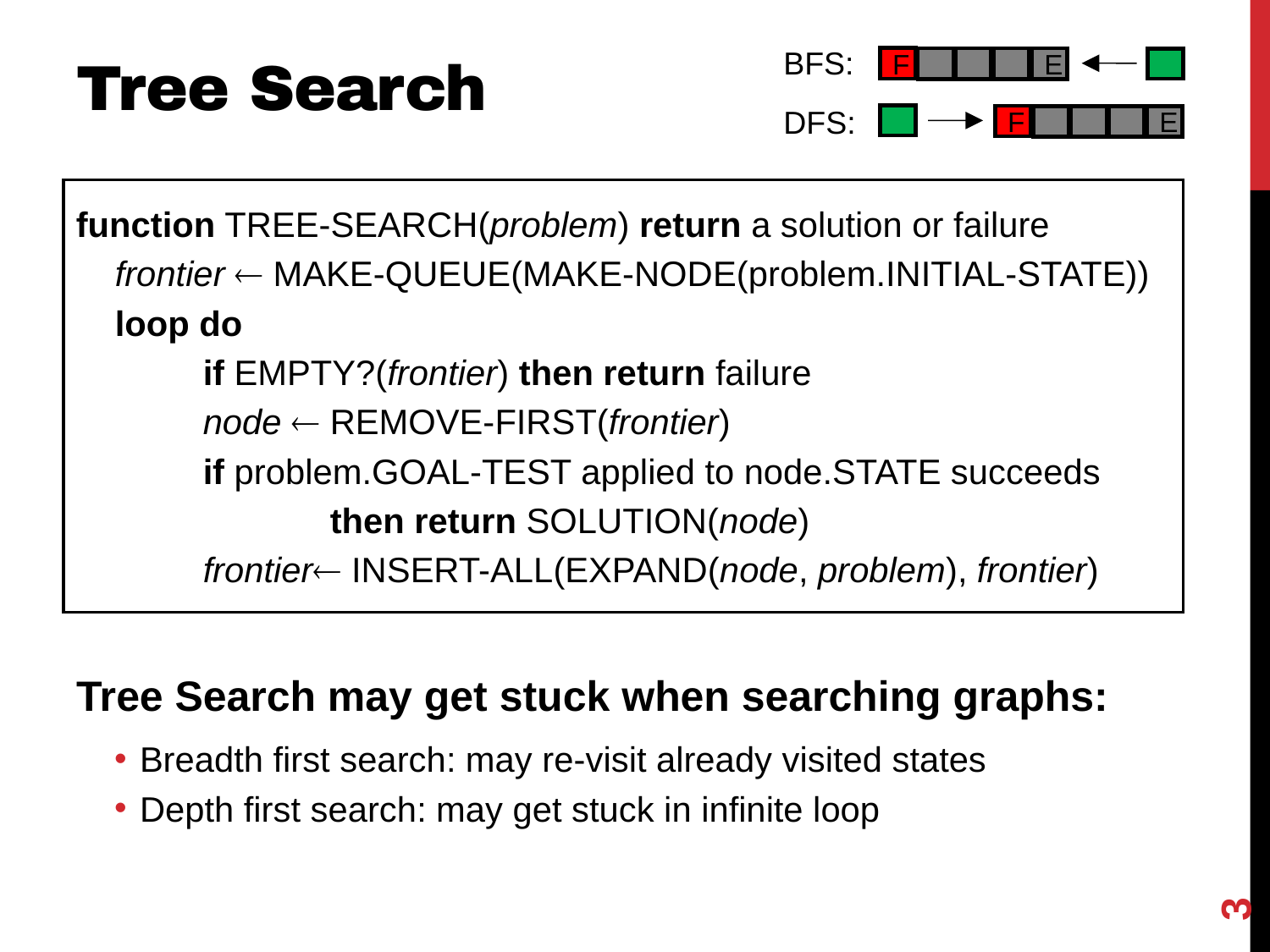

# Tree Search
BFS:
F

E

DFS:

F

E

function TREE-SEARCH(problem) return a solution or failure
    frontier ← MAKE-QUEUE(MAKE-NODE(problem.INITIAL-STATE))
    loop do
	if EMPTY?(frontier) then return failure
	node ← REMOVE-FIRST(frontier)
	if problem.GOAL-TEST applied to node.STATE succeeds
		then return SOLUTION(node)
	frontier← INSERT-ALL(EXPAND(node, problem), frontier)
Tree Search may get stuck when searching graphs:
Breadth first search: may re-visit already visited states
Depth first search: may get stuck in infinite loop
3